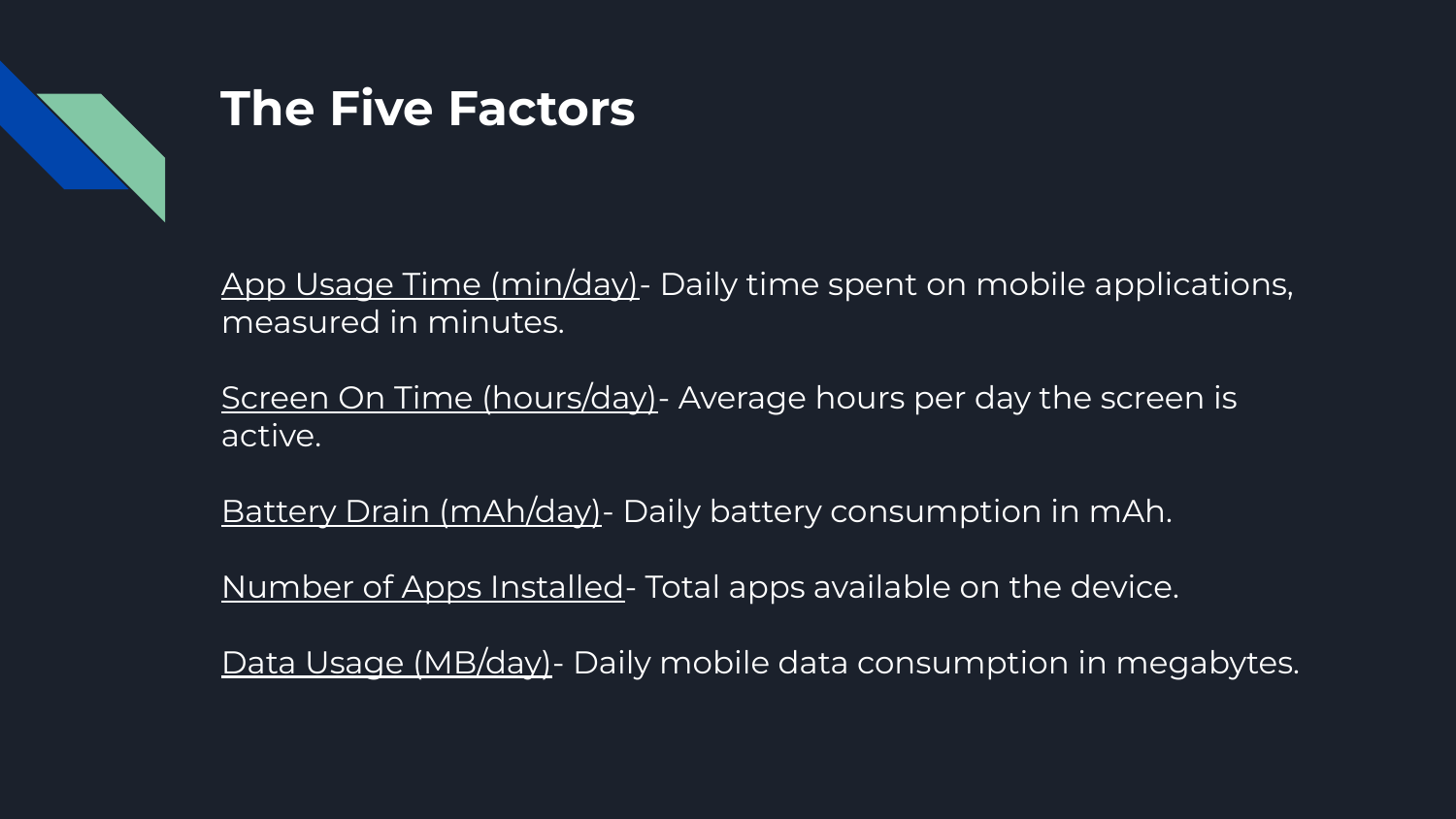

# The Five Factors
App Usage Time (min/day)- Daily time spent on mobile applications, measured in minutes.

Screen On Time (hours/day)- Average hours per day the screen is active.

Battery Drain (mAh/day)- Daily battery consumption in mAh.

Number of Apps Installed- Total apps available on the device.

Data Usage (MB/day)- Daily mobile data consumption in megabytes.